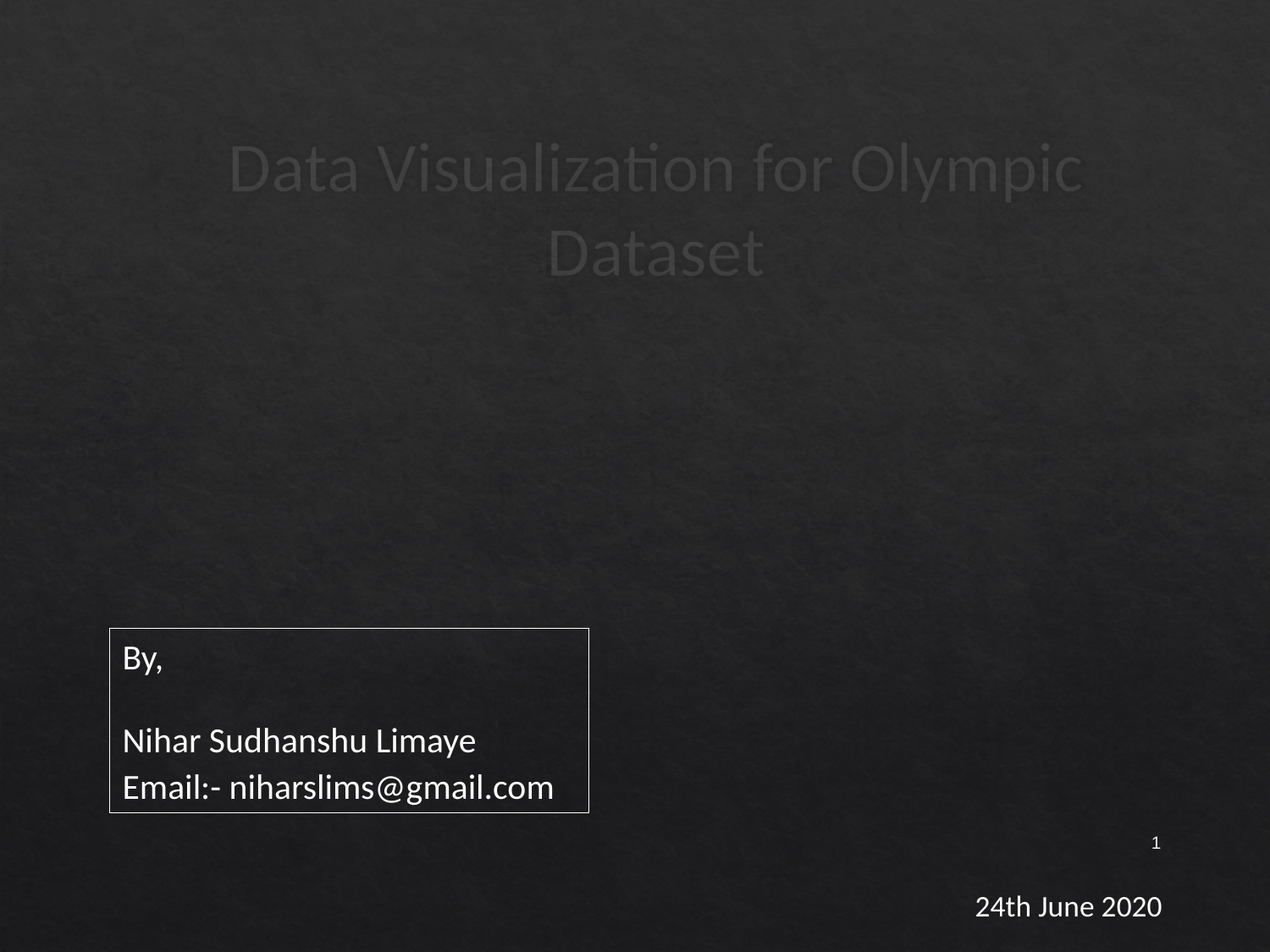

# Data Visualization for Olympic Dataset
By,

Nihar Sudhanshu Limaye
Email:- niharslims@gmail.com
1
24th June 2020